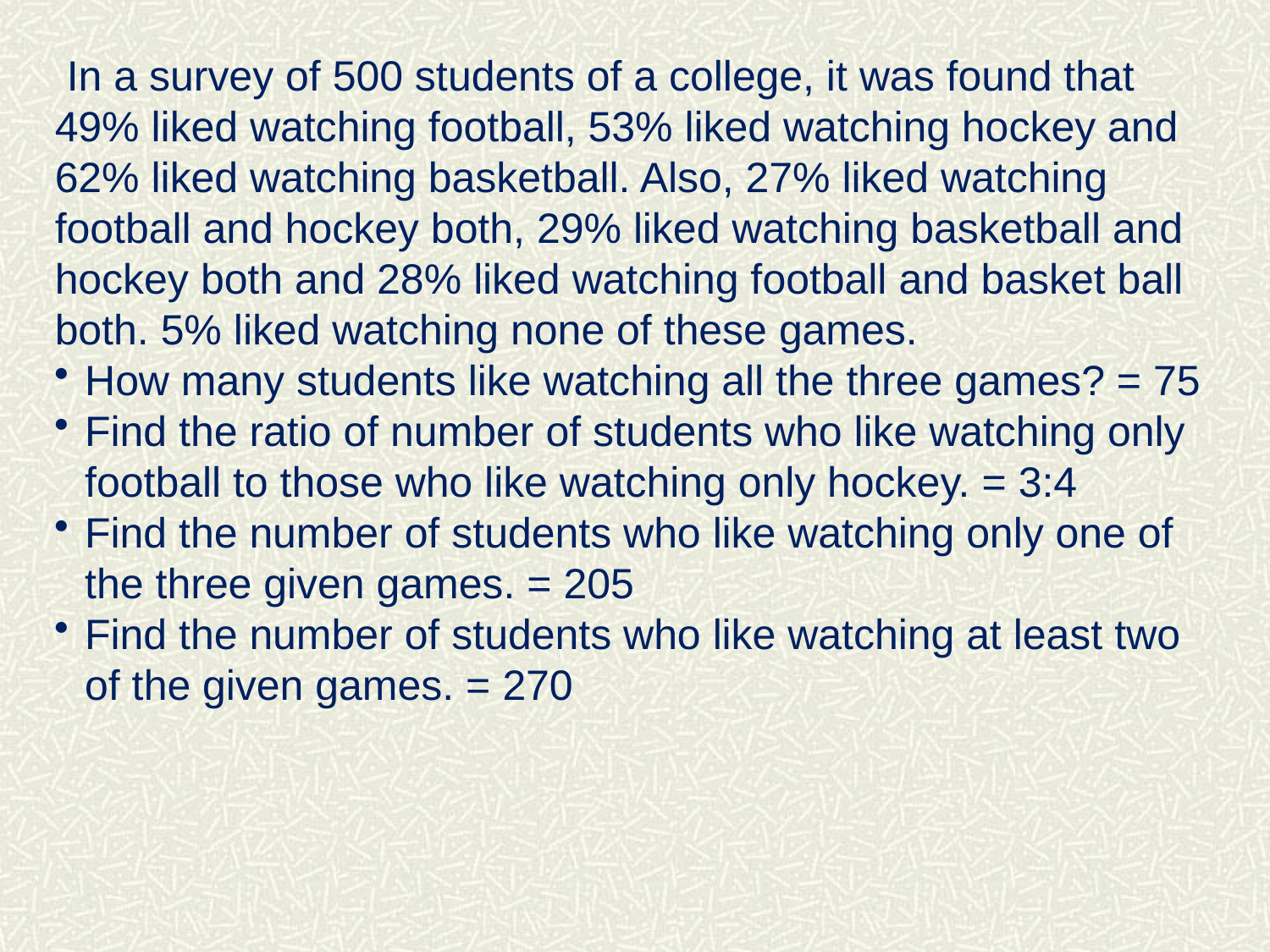

In a survey of 500 students of a college, it was found that 49% liked watching football, 53% liked watching hockey and 62% liked watching basketball. Also, 27% liked watching football and hockey both, 29% liked watching basketball and hockey both and 28% liked watching football and basket ball both. 5% liked watching none of these games.
How many students like watching all the three games? = 75
Find the ratio of number of students who like watching only football to those who like watching only hockey. = 3:4
Find the number of students who like watching only one of the three given games. = 205
Find the number of students who like watching at least two of the given games. = 270